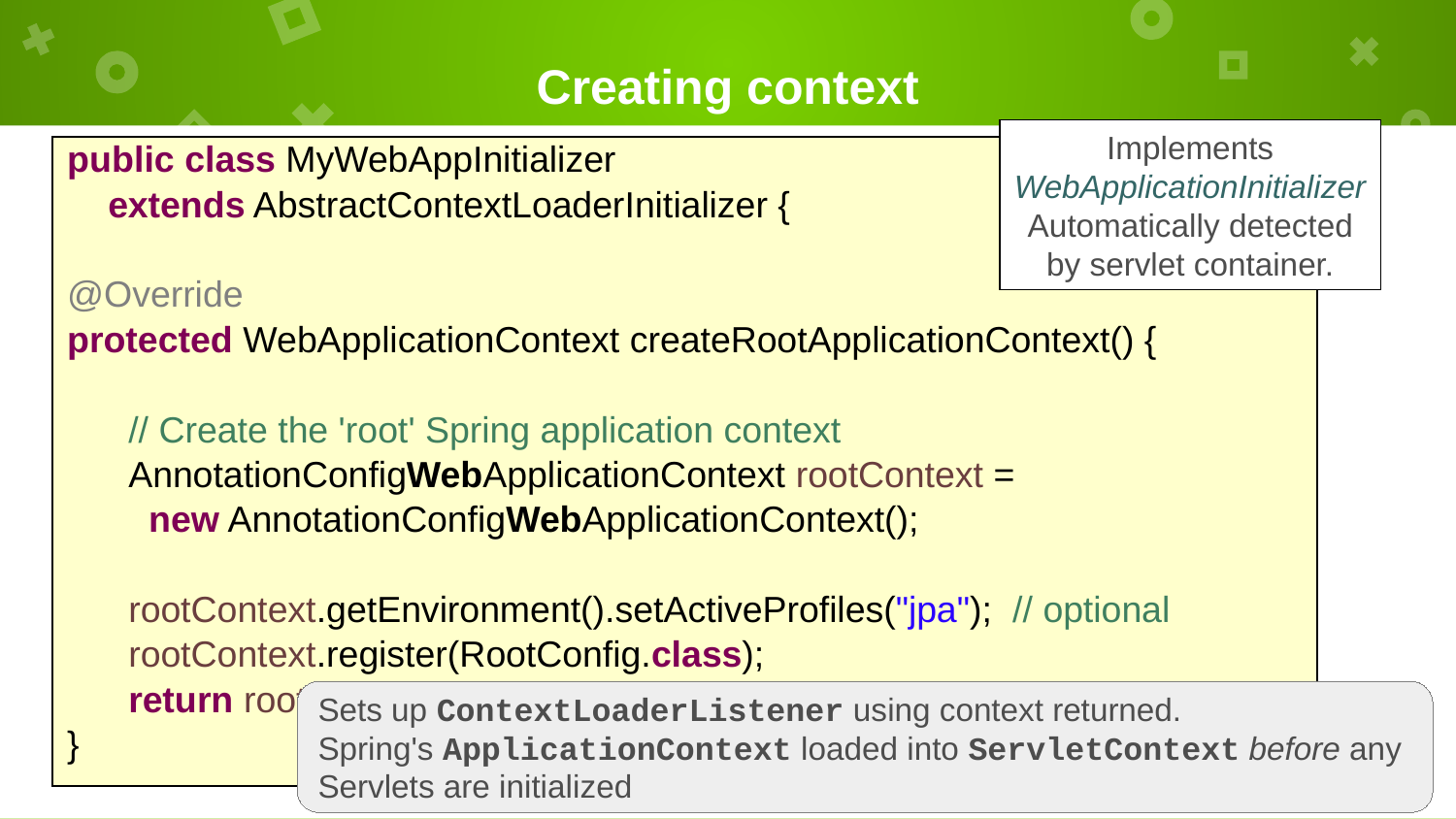

# Creating context
Implements
WebApplicationInitializer
Automatically detected
by servlet container.
public class MyWebAppInitializer
    extends AbstractContextLoaderInitializer {

@Override
protected WebApplicationContext createRootApplicationContext() {

      // Create the 'root' Spring application context
      AnnotationConfigWebApplicationContext rootContext =
        new AnnotationConfigWebApplicationContext();

      rootContext.getEnvironment().setActiveProfiles("jpa");  // optional
      rootContext.register(RootConfig.class);
      return rootContext;
}
Sets up ContextLoaderListener using context returned.
Spring's ApplicationContext loaded into ServletContext before any Servlets are initialized